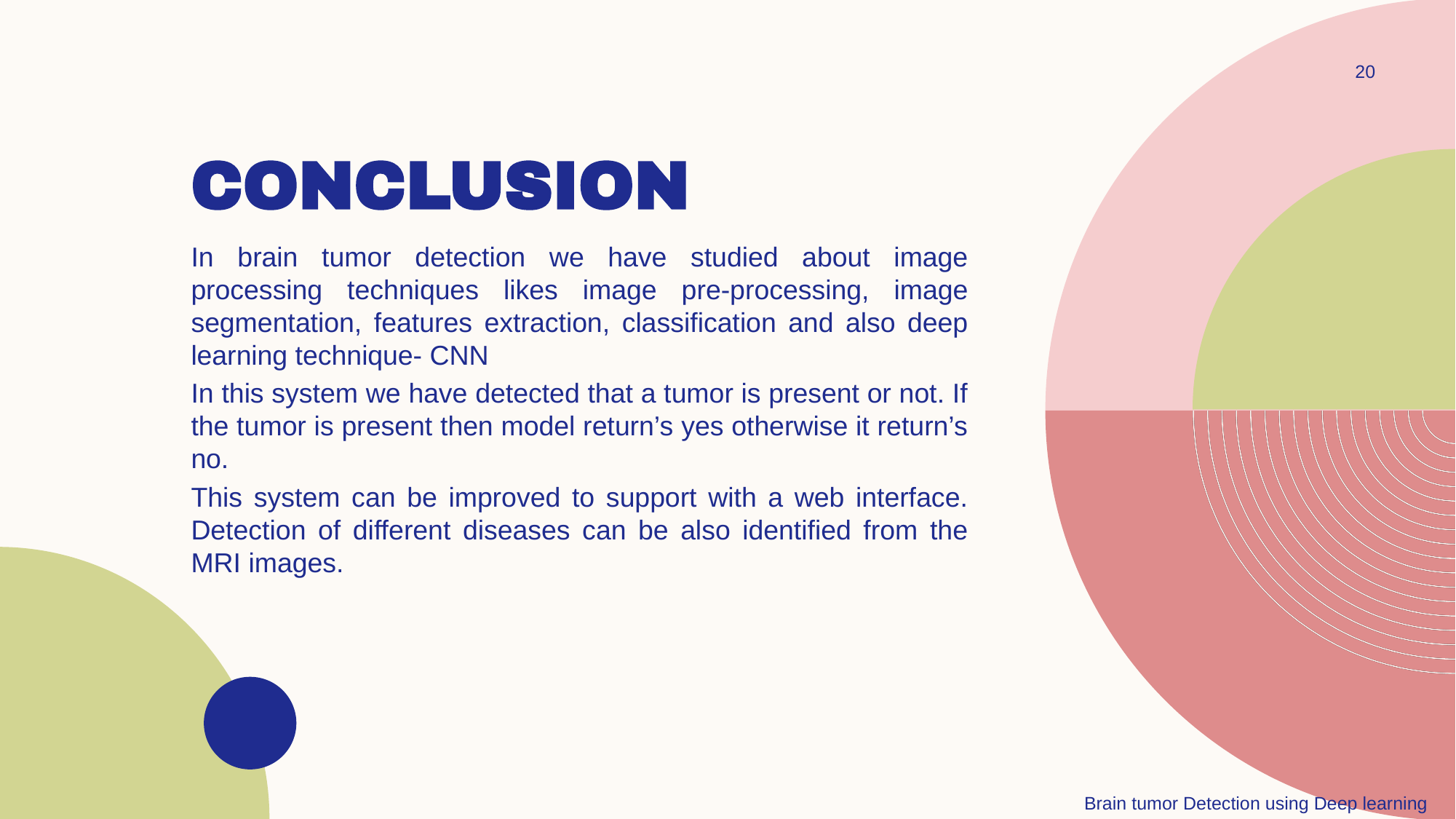

20
# Conclusion
In brain tumor detection we have studied about image processing techniques likes image pre-processing, image segmentation, features extraction, classification and also deep learning technique- CNN
In this system we have detected that a tumor is present or not. If the tumor is present then model return’s yes otherwise it return’s no.
This system can be improved to support with a web interface. Detection of different diseases can be also identified from the MRI images.
Brain tumor Detection using Deep learning